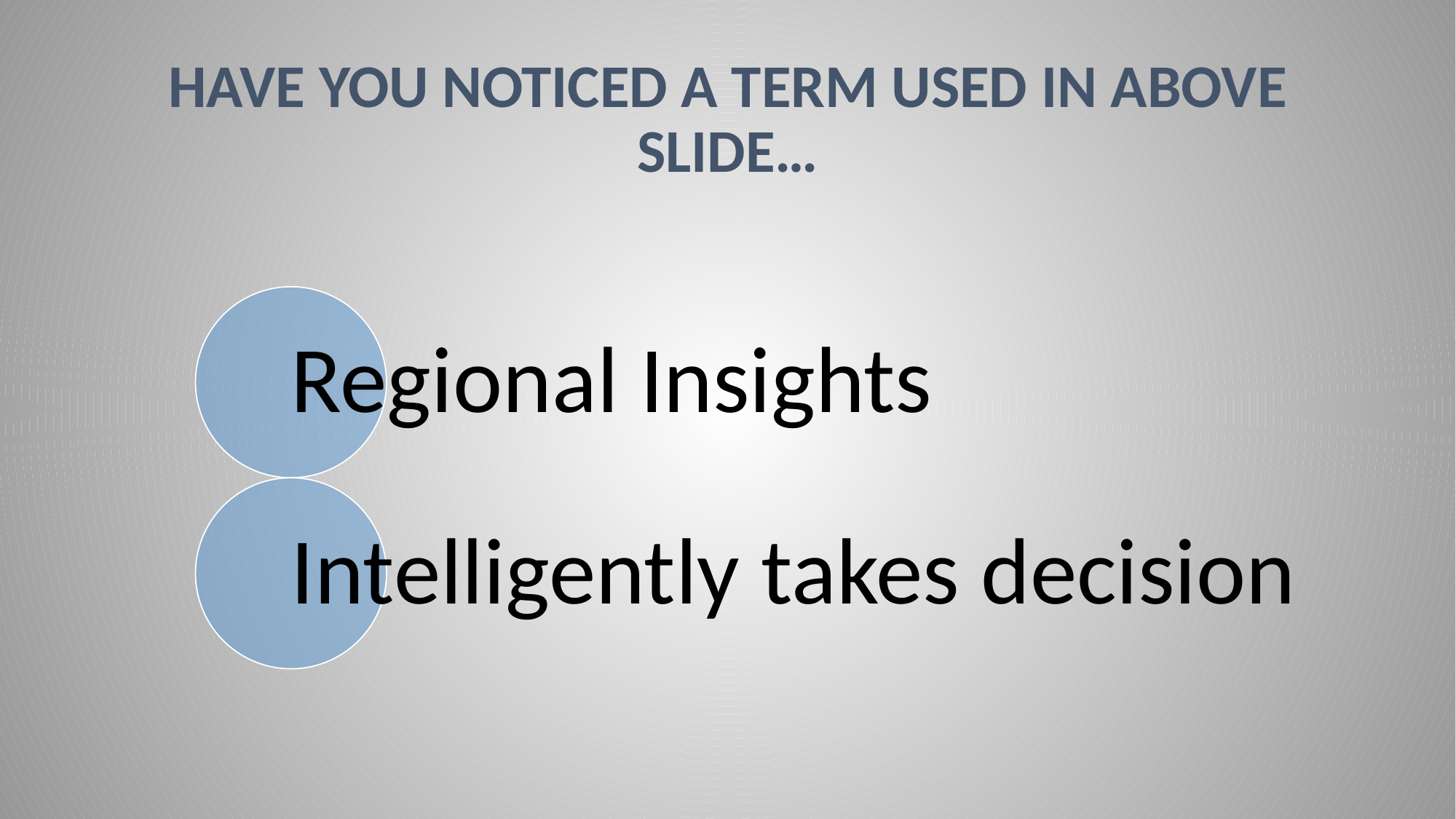

# Have you noticed a term used in ABOVE SLIDE…
Regional Insights
Intelligently takes decision